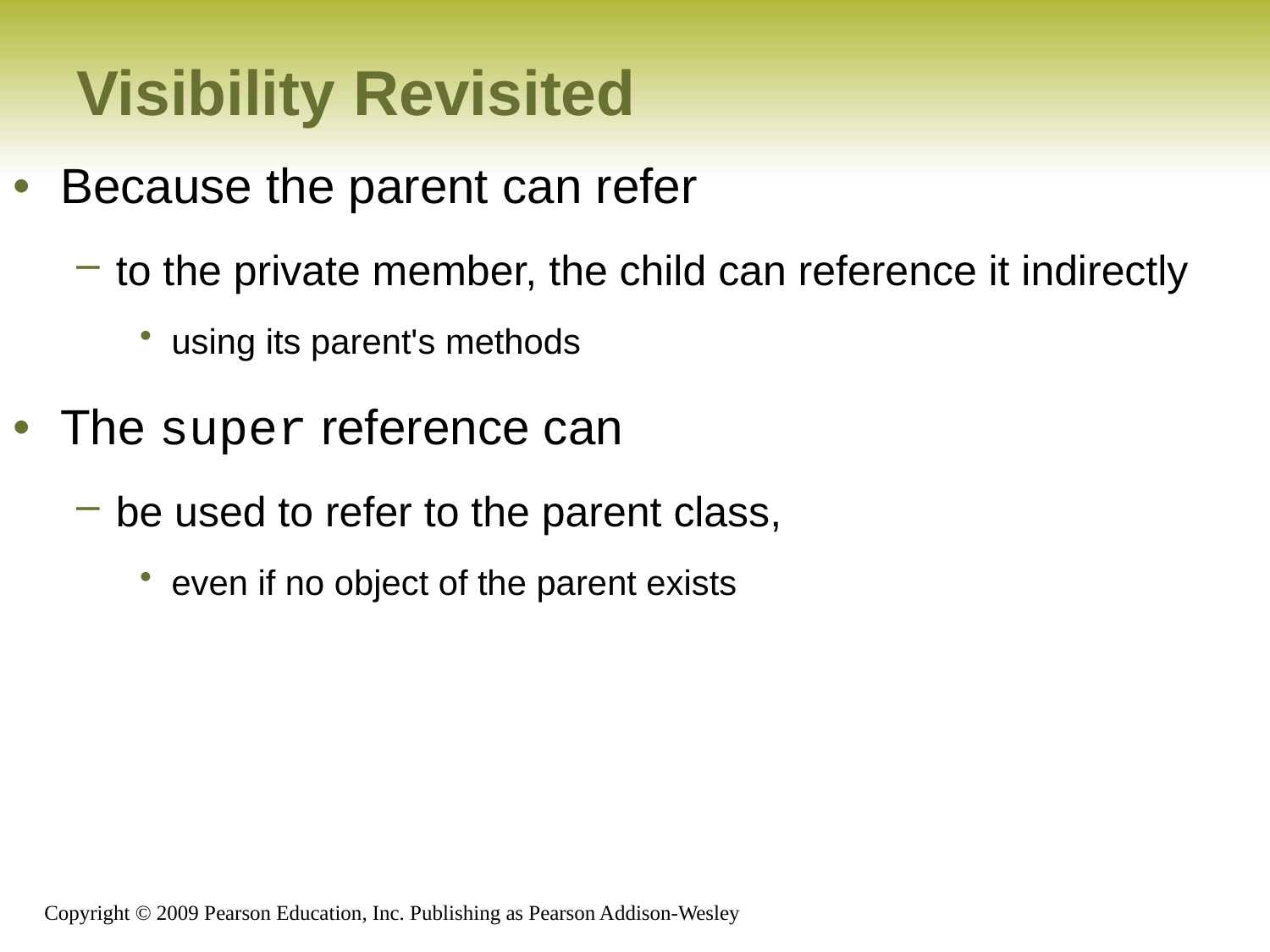

# Visibility Revisited
Because the parent can refer
to the private member, the child can reference it indirectly
using its parent's methods
The super reference can
be used to refer to the parent class,
even if no object of the parent exists